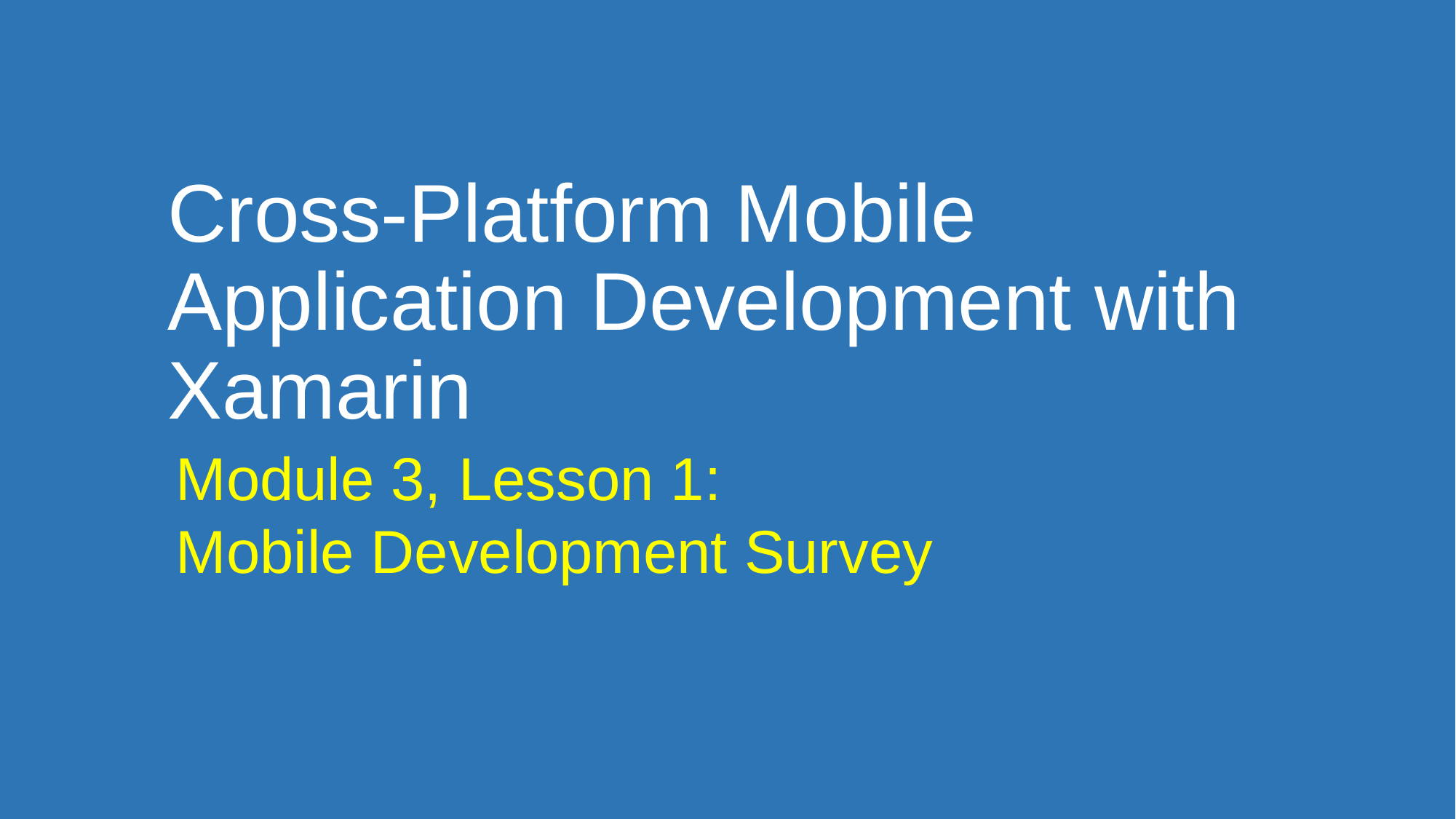

# Cross-Platform Mobile Application Development with Xamarin
Module 3, Lesson 1:
Mobile Development Survey